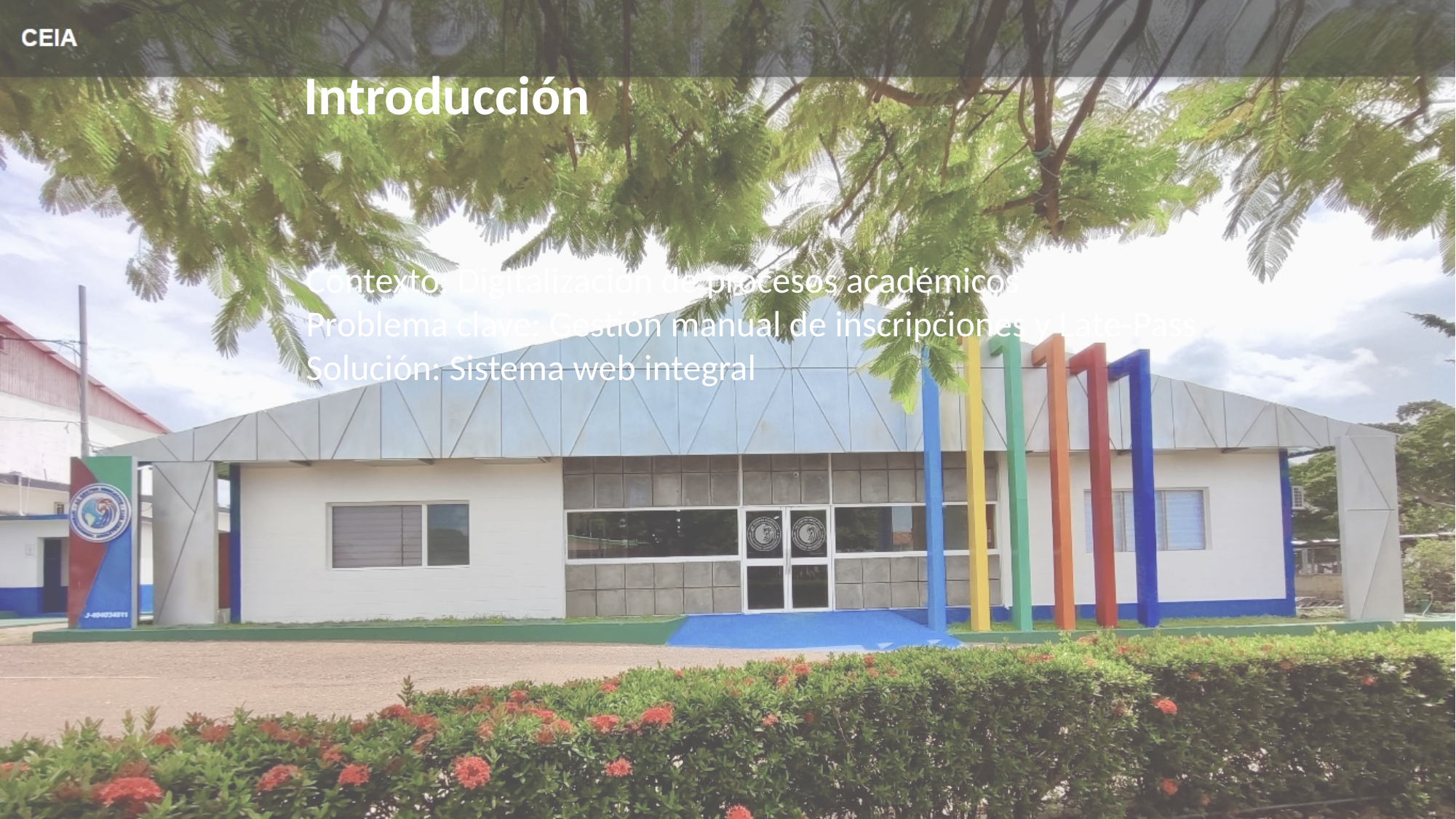

Introducción

Contexto: Digitalización de procesos académicos
Problema clave: Gestión manual de inscripciones y Late-Pass
Solución: Sistema web integral